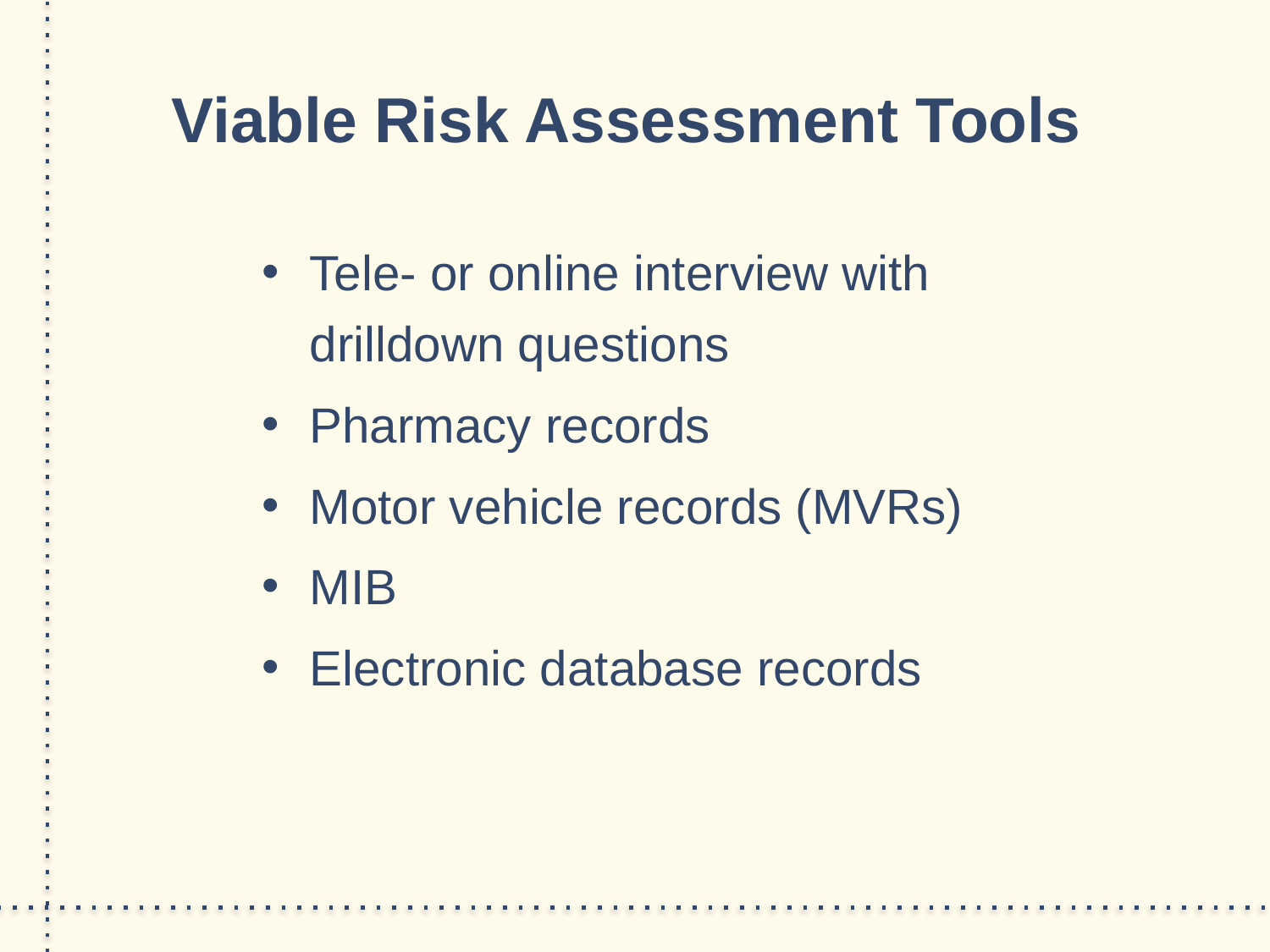

# Viable Risk Assessment Tools
Tele- or online interview with drilldown questions
Pharmacy records
Motor vehicle records (MVRs)
MIB
Electronic database records